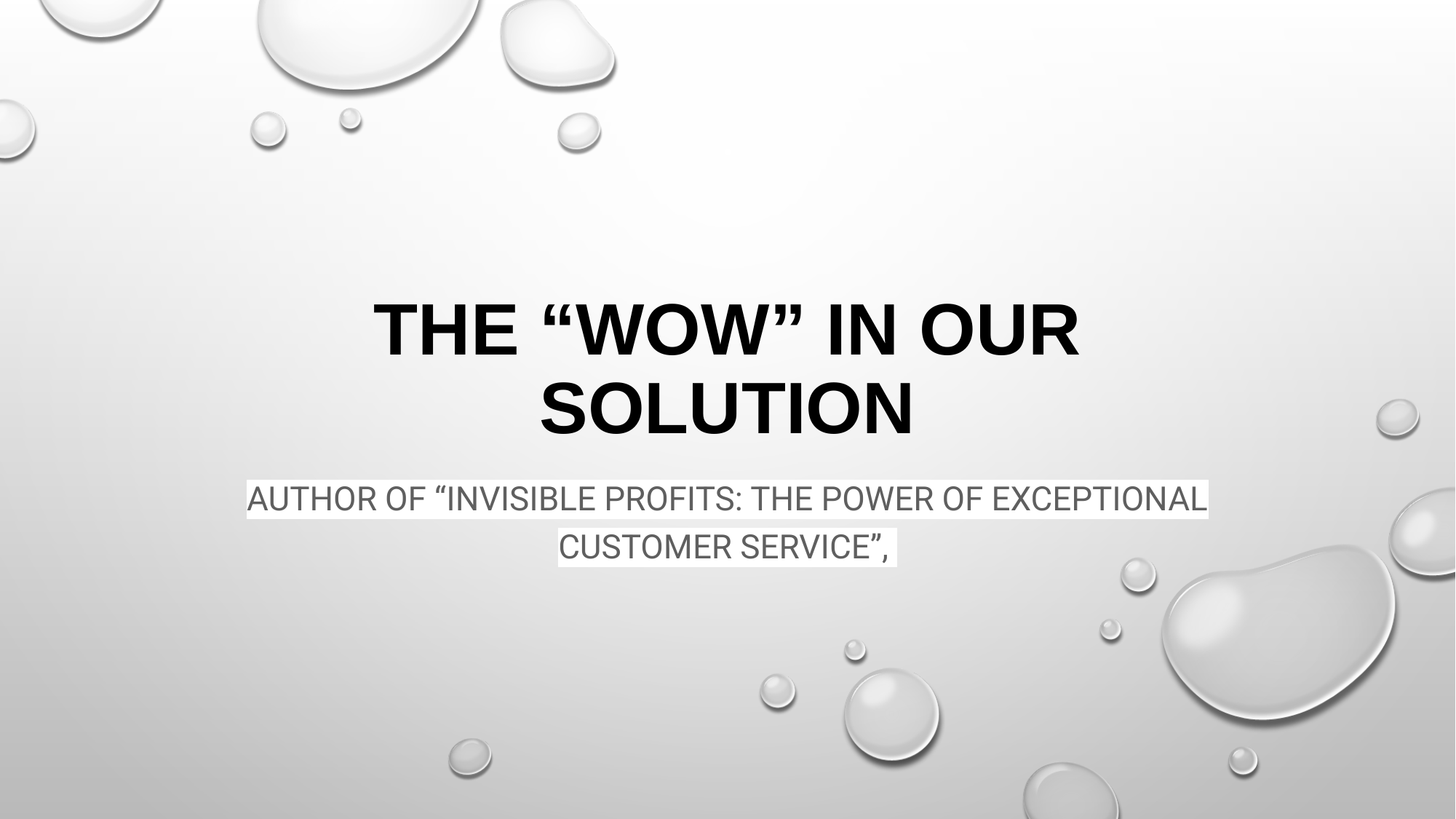

# THE “WOW” IN OUR SOLUTION
Author of “Invisible Profits: The Power of Exceptional Customer Service”,